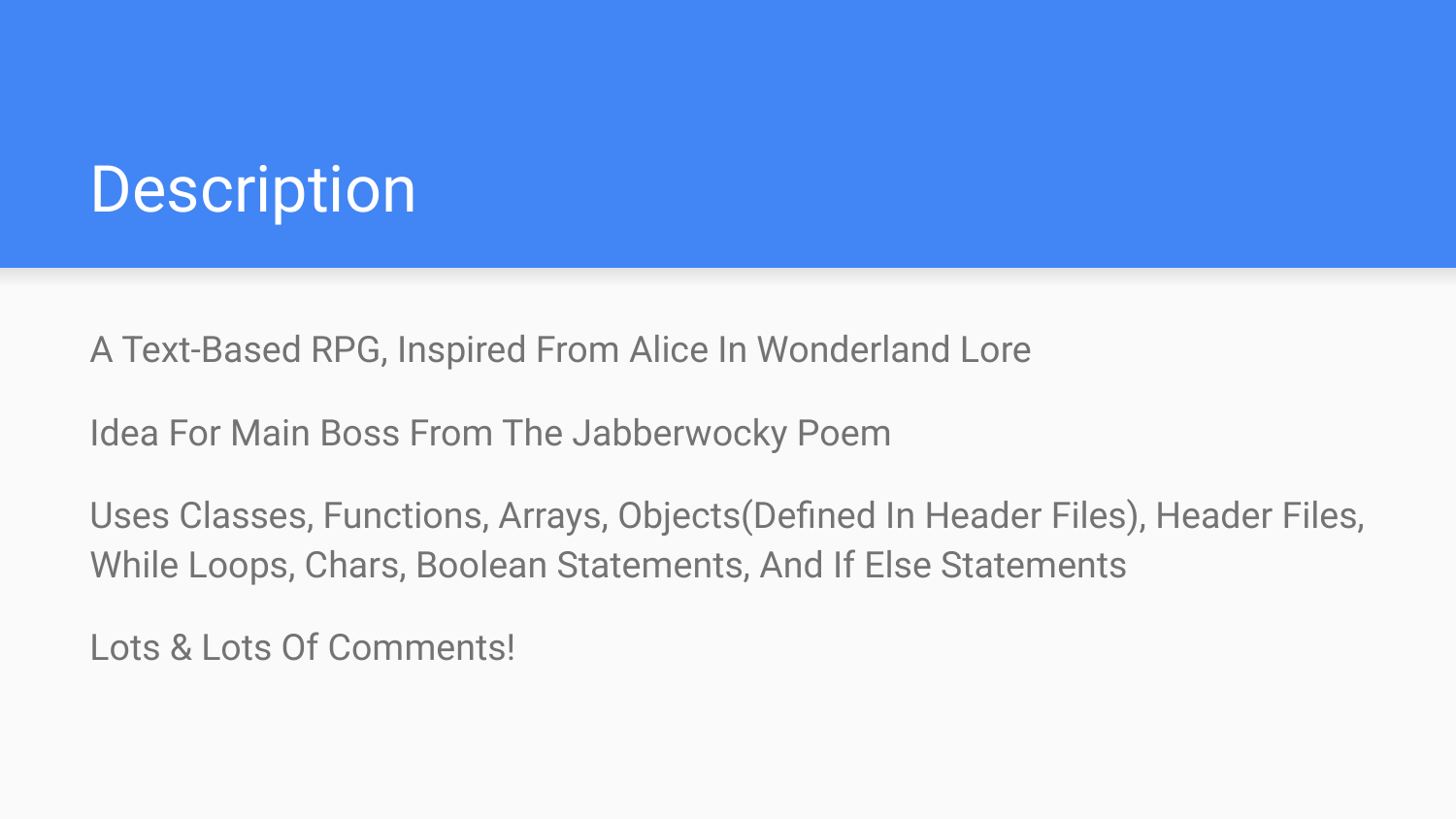

# Description
A Text-Based RPG, Inspired From Alice In Wonderland Lore
Idea For Main Boss From The Jabberwocky Poem
Uses Classes, Functions, Arrays, Objects(Defined In Header Files), Header Files, While Loops, Chars, Boolean Statements, And If Else Statements
Lots & Lots Of Comments!